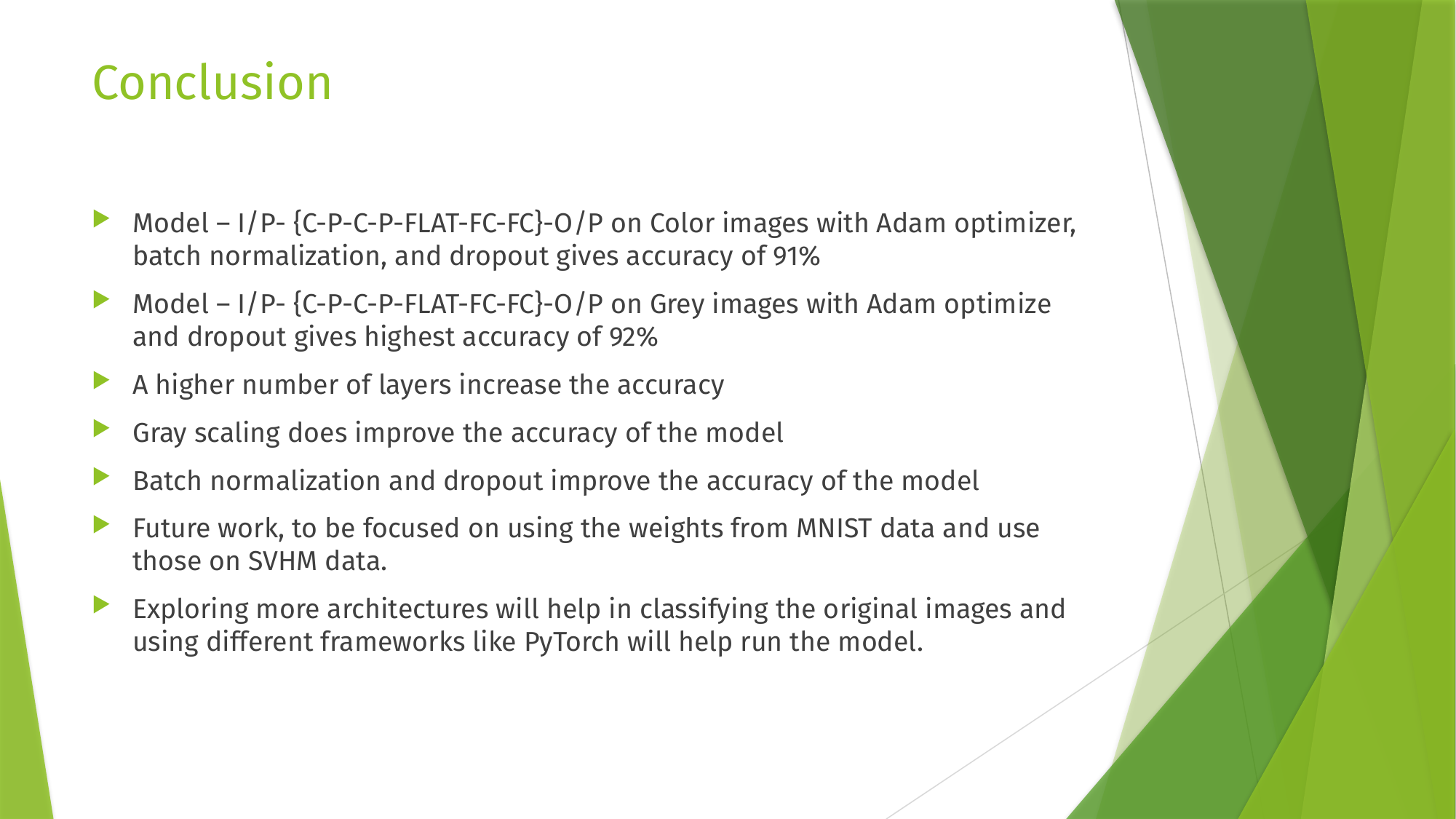

# Conclusion
Model – I/P- {C-P-C-P-FLAT-FC-FC}-O/P on Color images with Adam optimizer, batch normalization, and dropout gives accuracy of 91%
Model – I/P- {C-P-C-P-FLAT-FC-FC}-O/P on Grey images with Adam optimize and dropout gives highest accuracy of 92%
A higher number of layers increase the accuracy
Gray scaling does improve the accuracy of the model
Batch normalization and dropout improve the accuracy of the model
Future work, to be focused on using the weights from MNIST data and use those on SVHM data.
Exploring more architectures will help in classifying the original images and using different frameworks like PyTorch will help run the model.